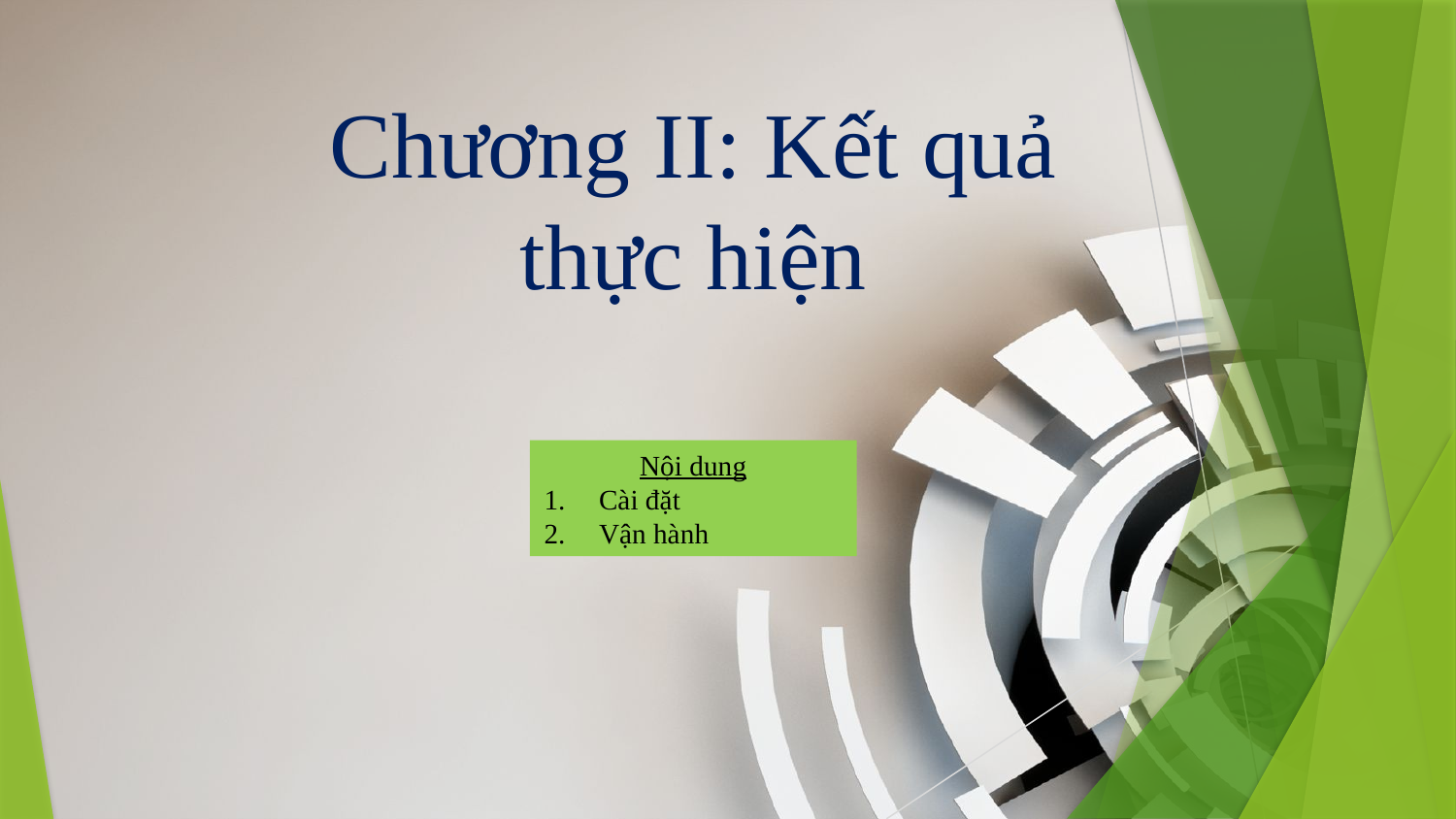

# Chương II: Kết quả thực hiện
Nội dung
Cài đặt
Vận hành